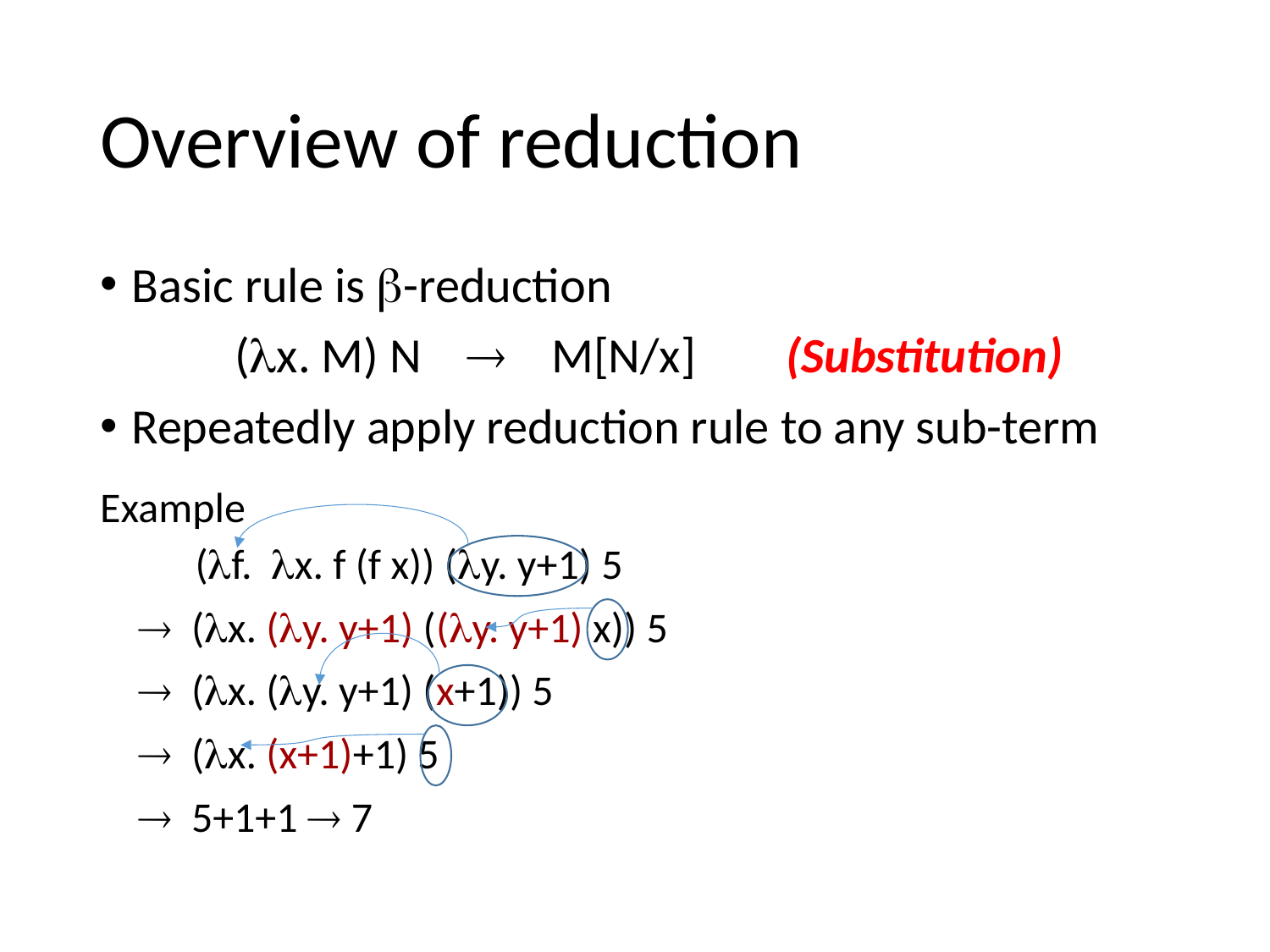

# Overview of reduction
Basic rule is β-reduction
            (λx. M) N    →    M[N/x]        (Substitution)
Repeatedly apply reduction rule to any sub-term
Example
          (λf.  λx. f (f x)) (λy. y+1) 5
    →  (λx. (λy. y+1) ((λy. y+1) x)) 5
    →  (λx. (λy. y+1) (x+1)) 5
    →  (λx. (x+1)+1) 5
    →  5+1+1 → 7